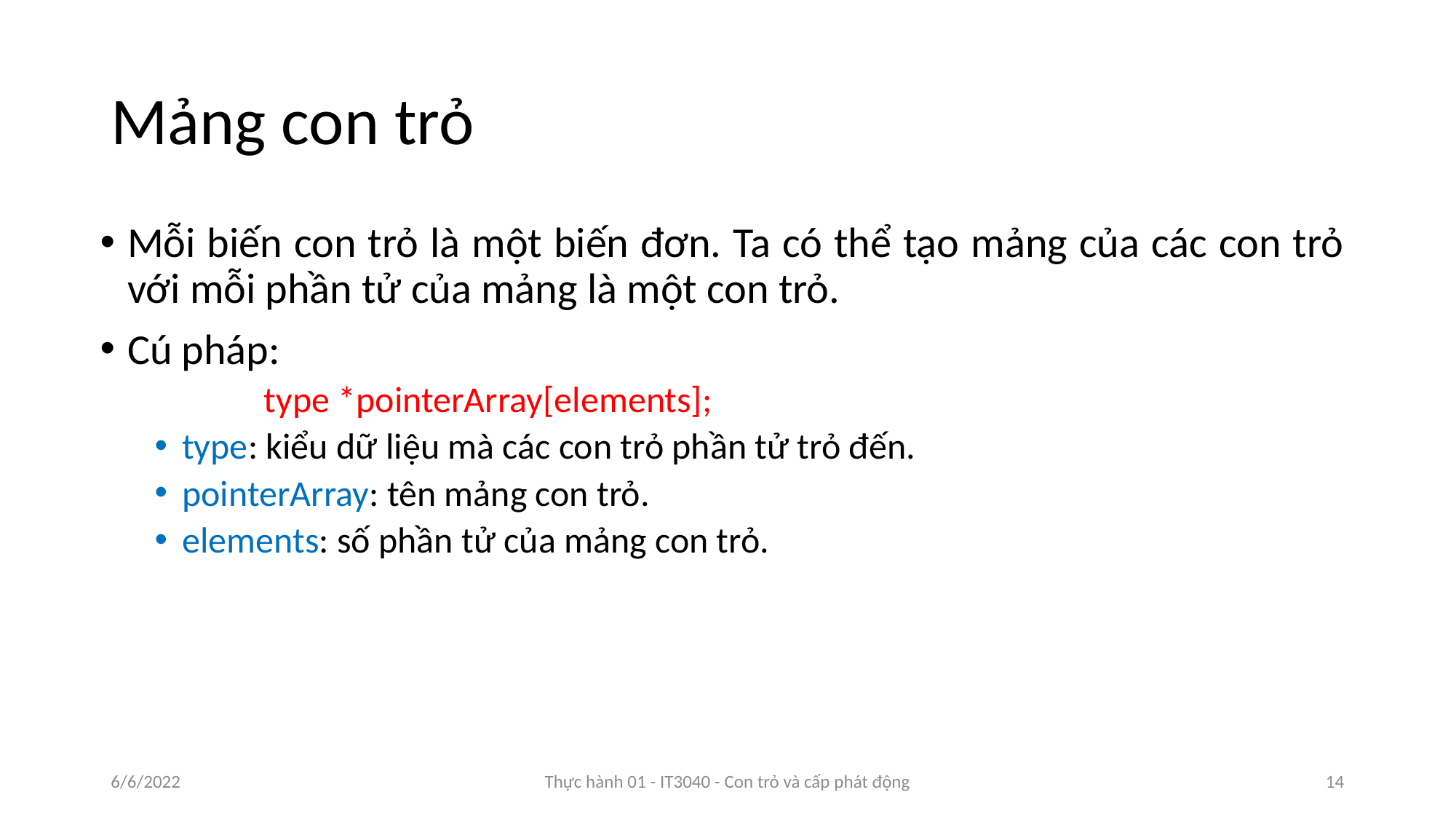

# Mảng con trỏ
Mỗi biến con trỏ là một biến đơn. Ta có thể tạo mảng của các con trỏ với mỗi phần tử của mảng là một con trỏ.
Cú pháp:
	type *pointerArray[elements];
type: kiểu dữ liệu mà các con trỏ phần tử trỏ đến.
pointerArray: tên mảng con trỏ.
elements: số phần tử của mảng con trỏ.
6/6/2022
Thực hành 01 - IT3040 - Con trỏ và cấp phát động
14